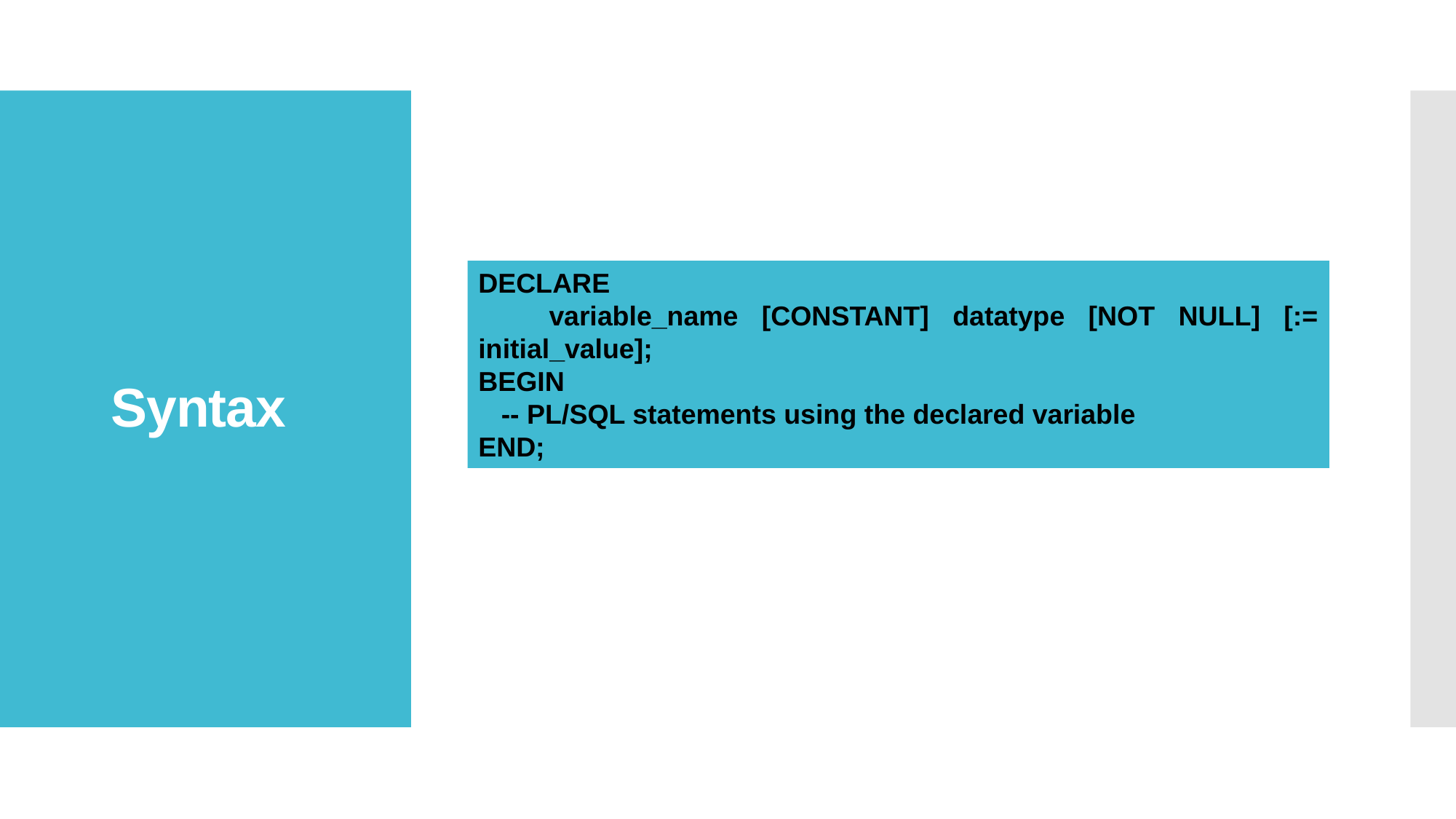

# Syntax
DECLARE
   variable_name [CONSTANT] datatype [NOT NULL] [:= initial_value];
BEGIN
   -- PL/SQL statements using the declared variable
END;